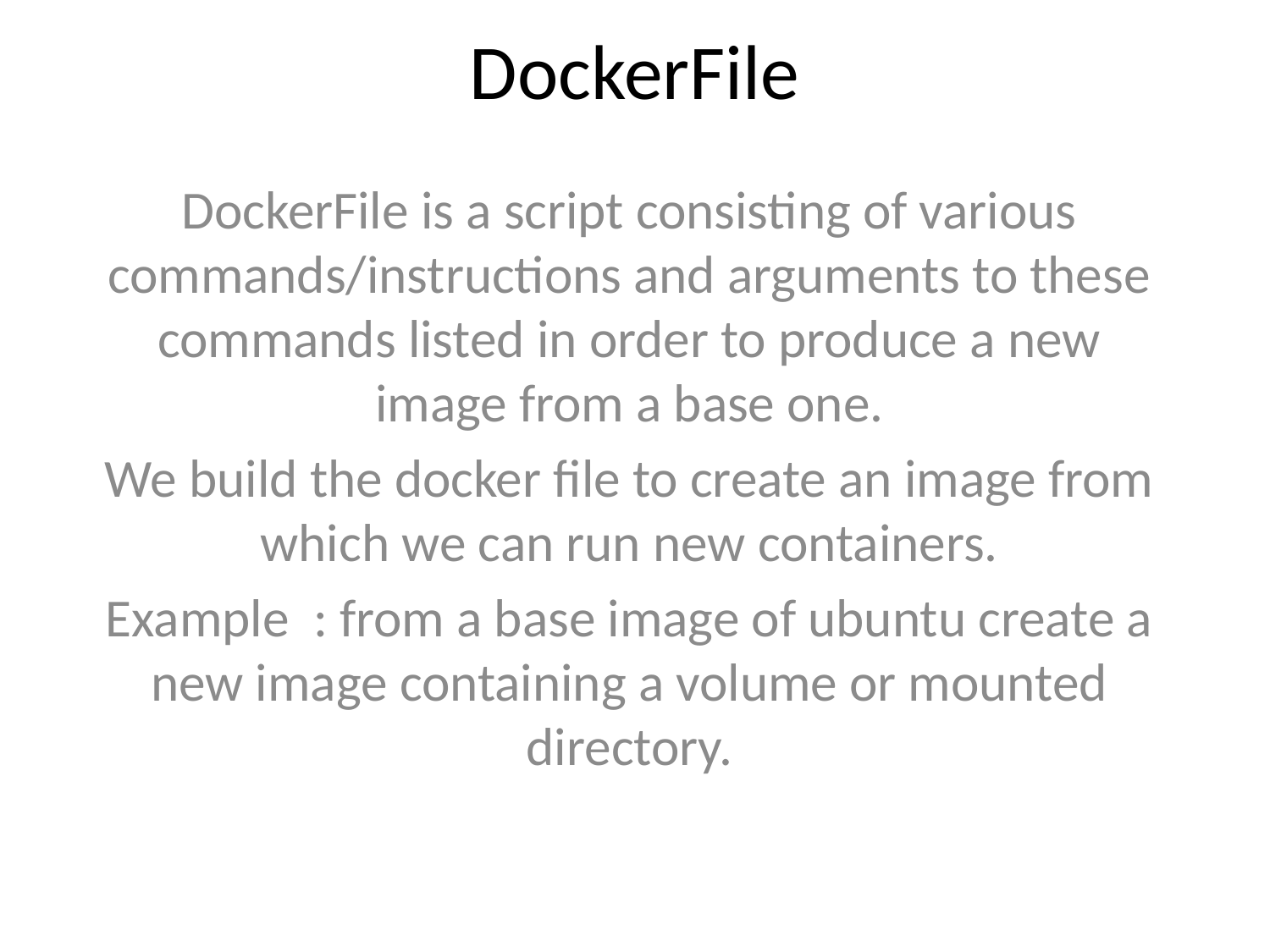

# DockerFile
DockerFile is a script consisting of various commands/instructions and arguments to these commands listed in order to produce a new image from a base one.
We build the docker file to create an image from which we can run new containers.
Example  : from a base image of ubuntu create a new image containing a volume or mounted directory.